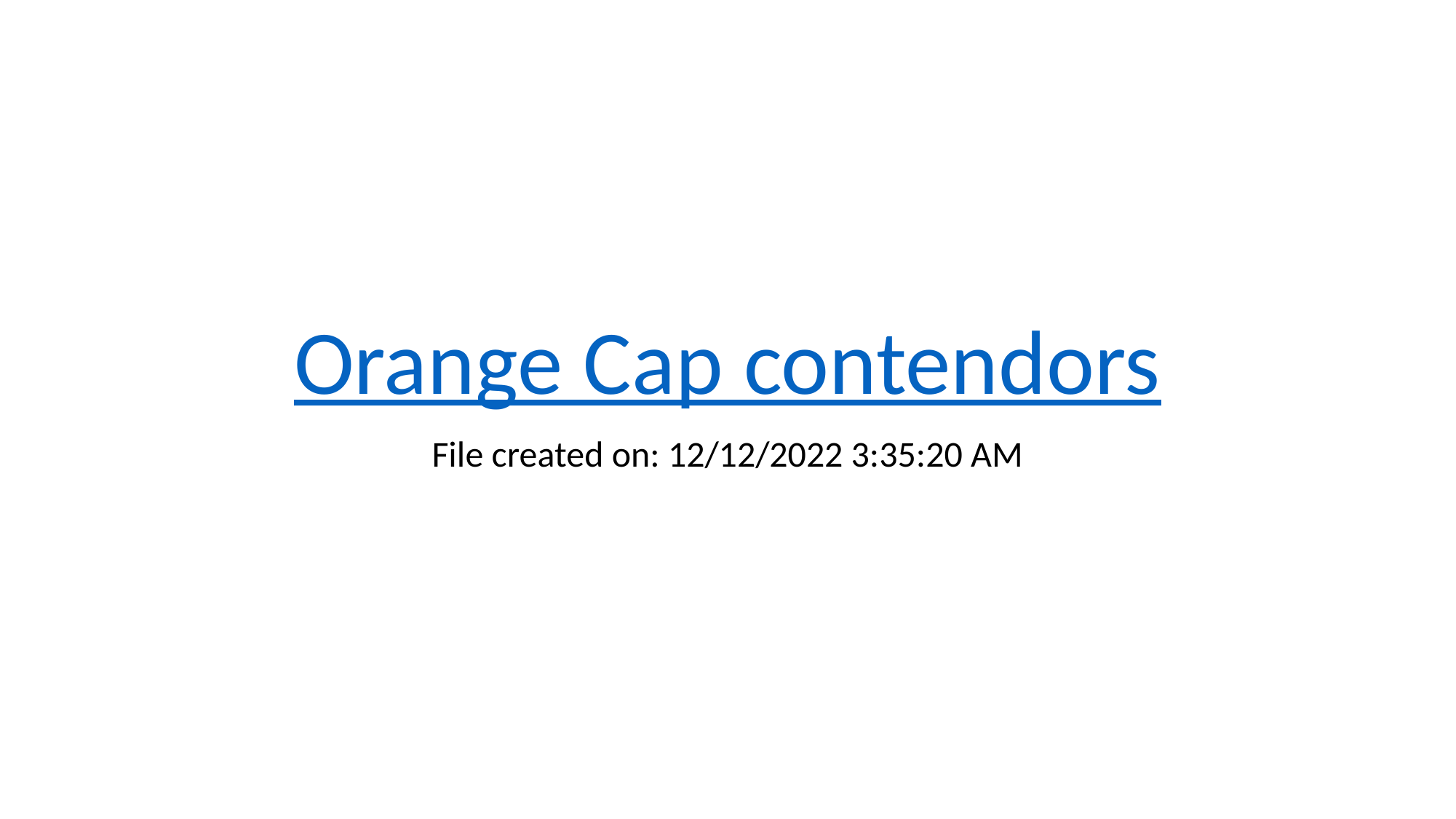

# Orange Cap contendors
File created on: 12/12/2022 3:35:20 AM